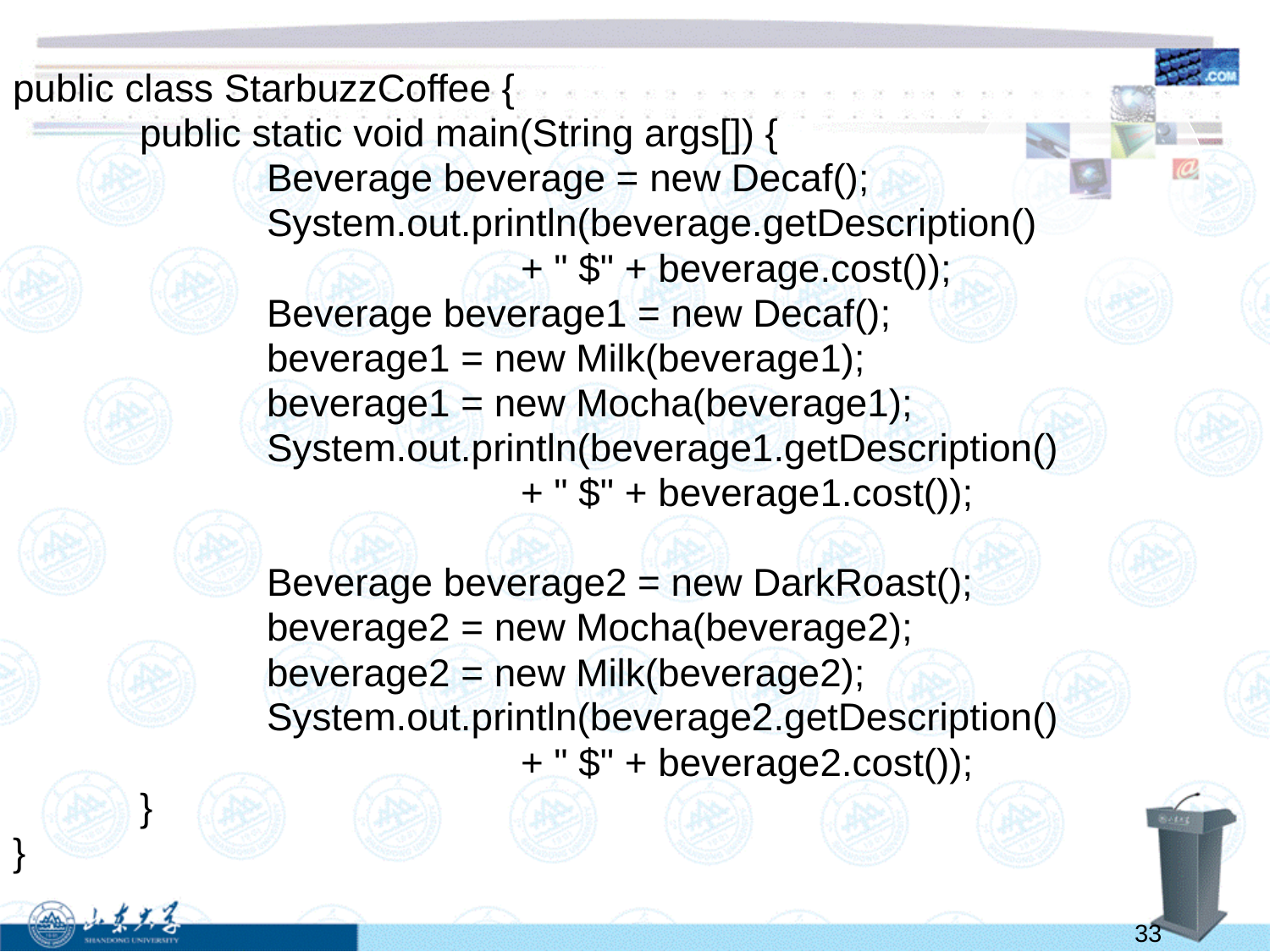

public class StarbuzzCoffee {
	public static void main(String args[]) {
		Beverage beverage = new Decaf();
		System.out.println(beverage.getDescription()
				+ " $" + beverage.cost());
 		Beverage beverage1 = new Decaf();
		beverage1 = new Milk(beverage1);
		beverage1 = new Mocha(beverage1);
		System.out.println(beverage1.getDescription()
				+ " $" + beverage1.cost());

		Beverage beverage2 = new DarkRoast();
		beverage2 = new Mocha(beverage2);
		beverage2 = new Milk(beverage2);
		System.out.println(beverage2.getDescription()
				+ " $" + beverage2.cost());
	}
}
33